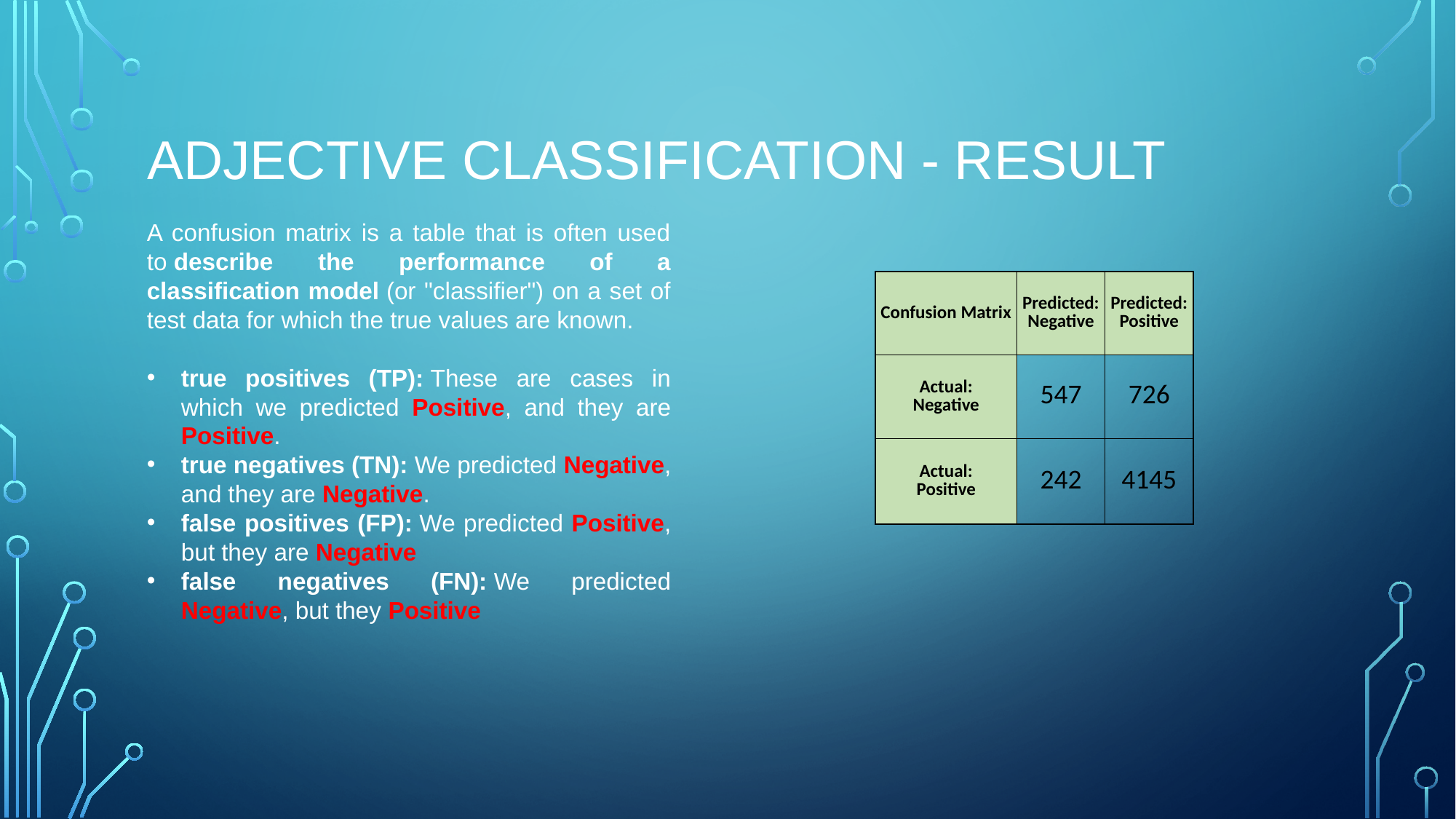

# Adjective classification - result
A confusion matrix is a table that is often used to describe the performance of a classification model (or "classifier") on a set of test data for which the true values are known.

true positives (TP): These are cases in which we predicted Positive, and they are Positive.
true negatives (TN): We predicted Negative, and they are Negative.
false positives (FP): We predicted Positive, but they are Negative
false negatives (FN): We predicted Negative, but they Positive

| Confusion Matrix | Predicted: Negative | Predicted: Positive |
| --- | --- | --- |
| Actual: Negative | 547 | 726 |
| Actual: Positive | 242 | 4145 |